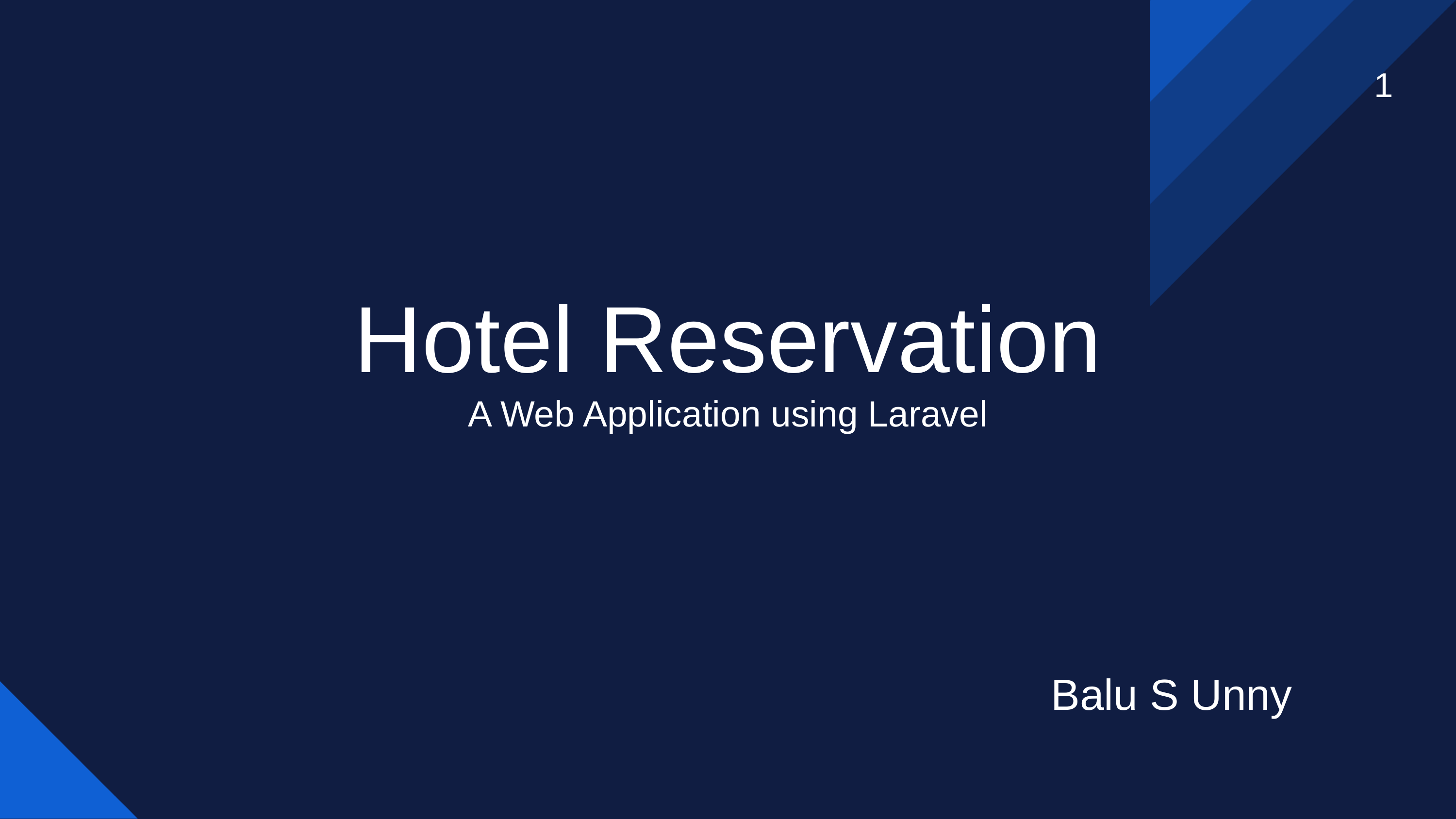

1
Hotel Reservation
A Web Application using Laravel
Balu S Unny